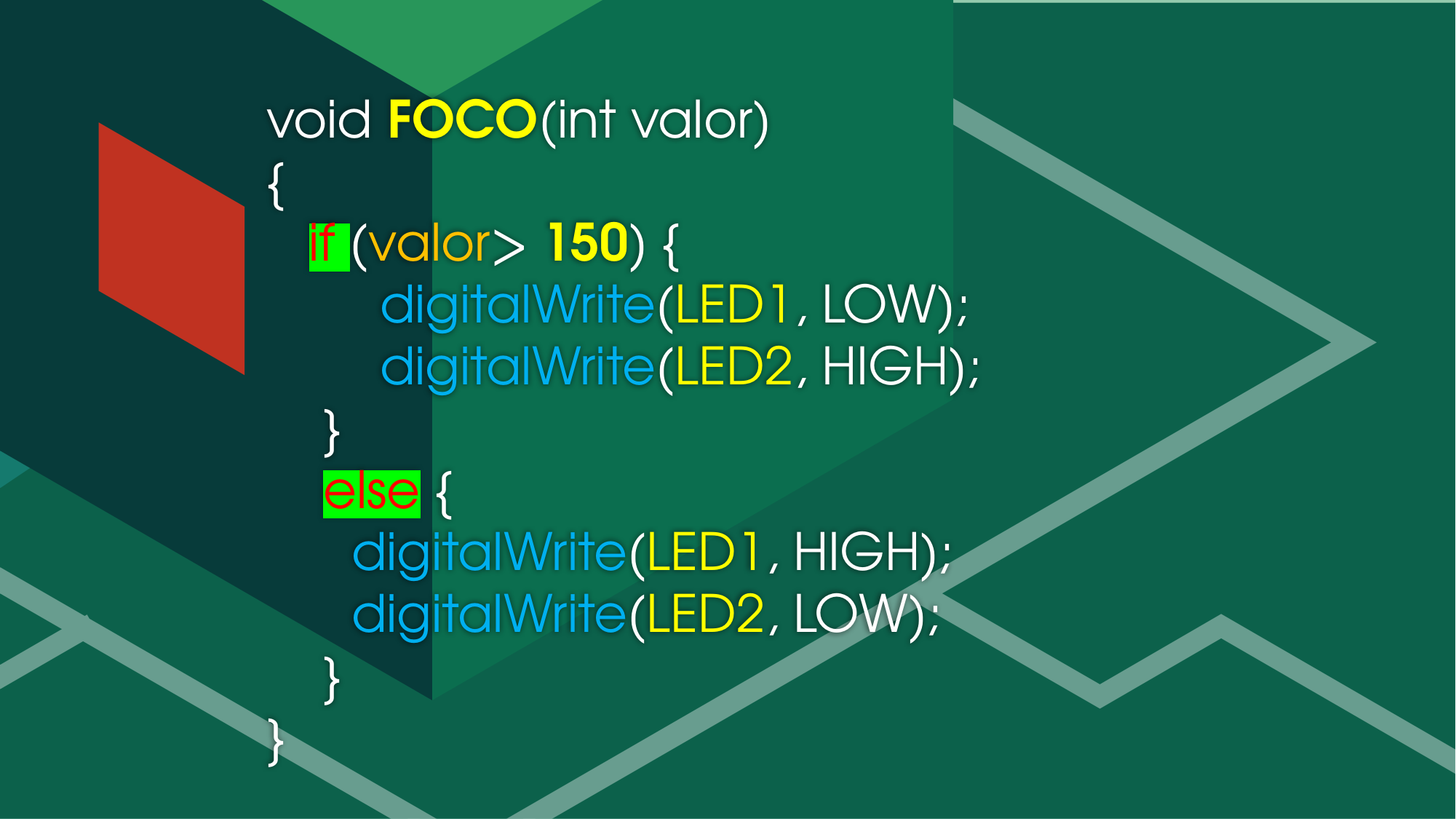

# void FOCO(int valor) { if (valor> 150) { digitalWrite(LED1, LOW); digitalWrite(LED2, HIGH); } else { digitalWrite(LED1, HIGH); digitalWrite(LED2, LOW); } }